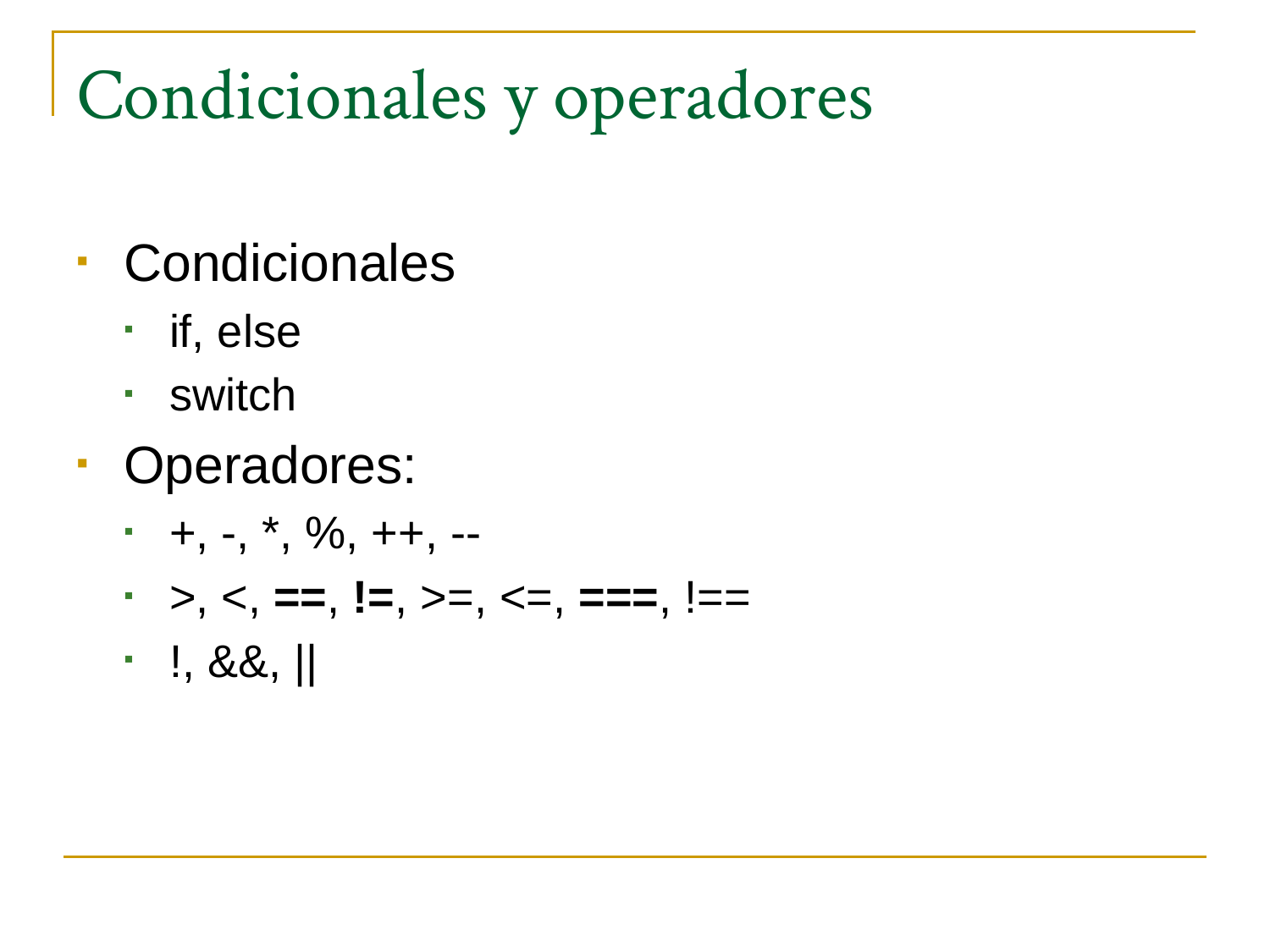

# Condicionales y operadores
Condicionales
if, else
switch
Operadores:
+, -, *, %, ++, --
>, <, ==, !=, >=, <=, ===, !==
!, &&, ||